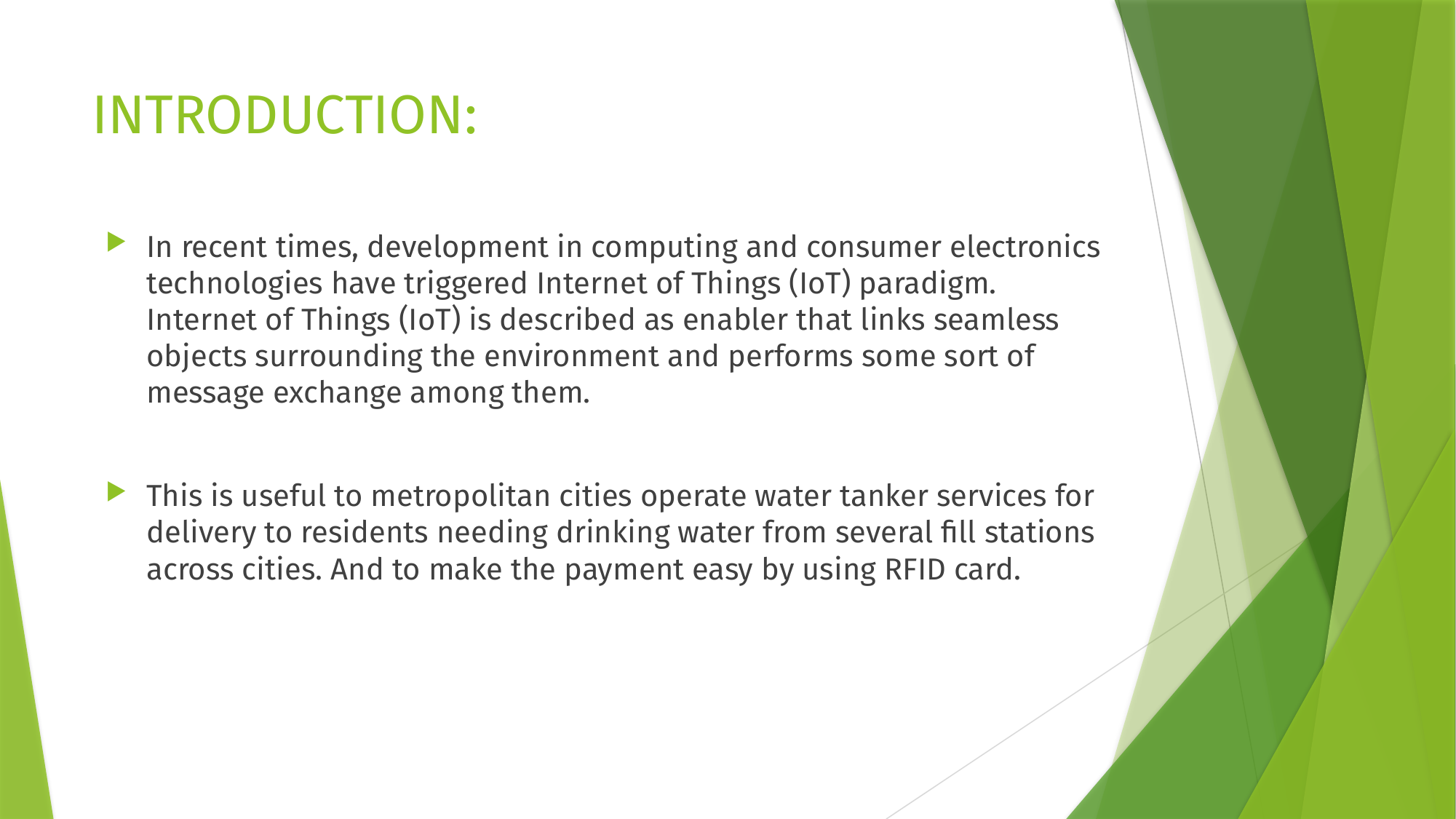

# INTRODUCTION:
In recent times, development in computing and consumer electronics technologies have triggered Internet of Things (IoT) paradigm. Internet of Things (IoT) is described as enabler that links seamless objects surrounding the environment and performs some sort of message exchange among them.

This is useful to metropolitan cities operate water tanker services for delivery to residents needing drinking water from several fill stations across cities. And to make the payment easy by using RFID card.